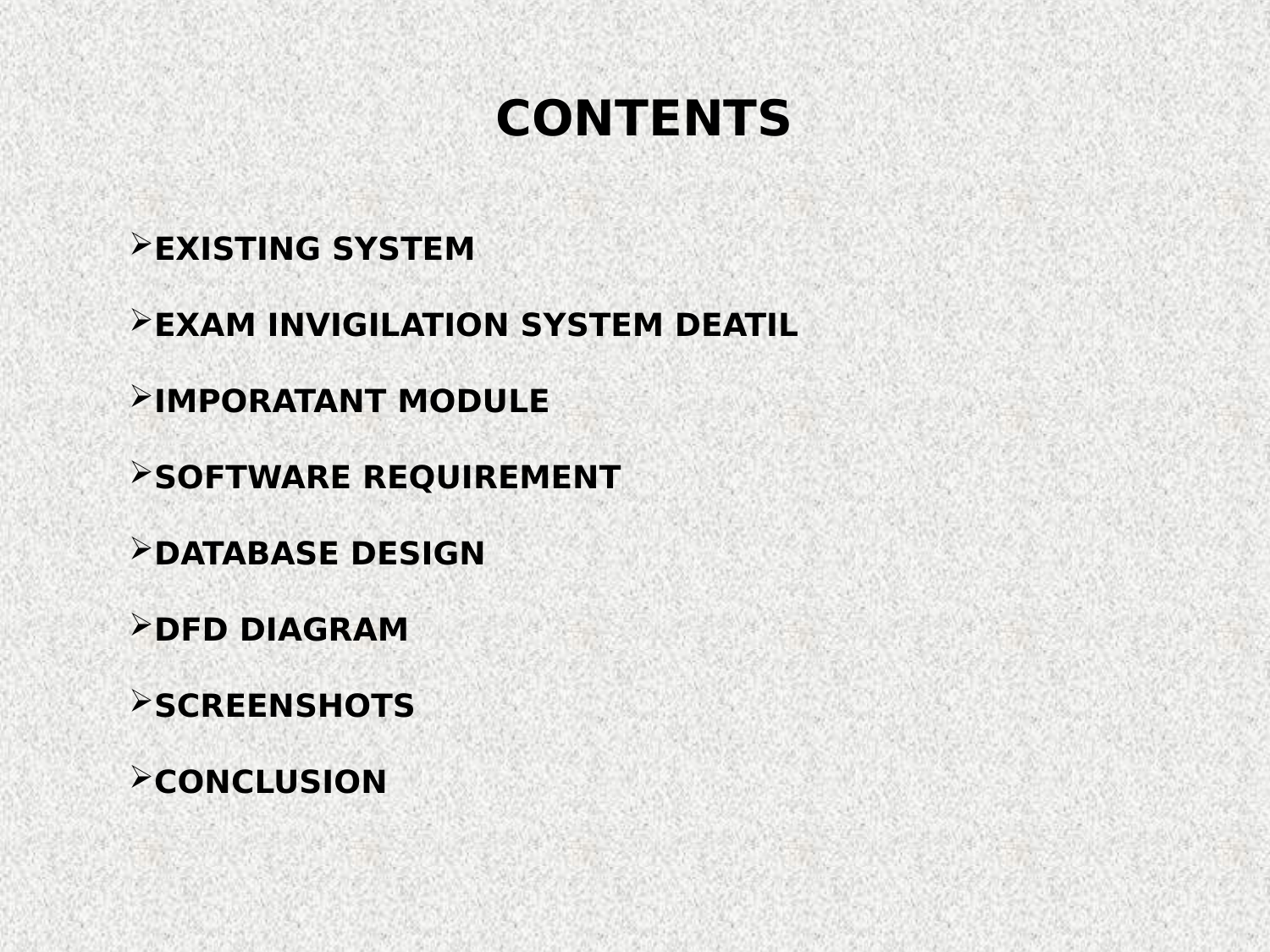

CONTENTS
EXISTING SYSTEM

EXAM INVIGILATION SYSTEM DEATIL

IMPORATANT MODULE

SOFTWARE REQUIREMENT

DATABASE DESIGN

DFD DIAGRAM

SCREENSHOTS

CONCLUSION